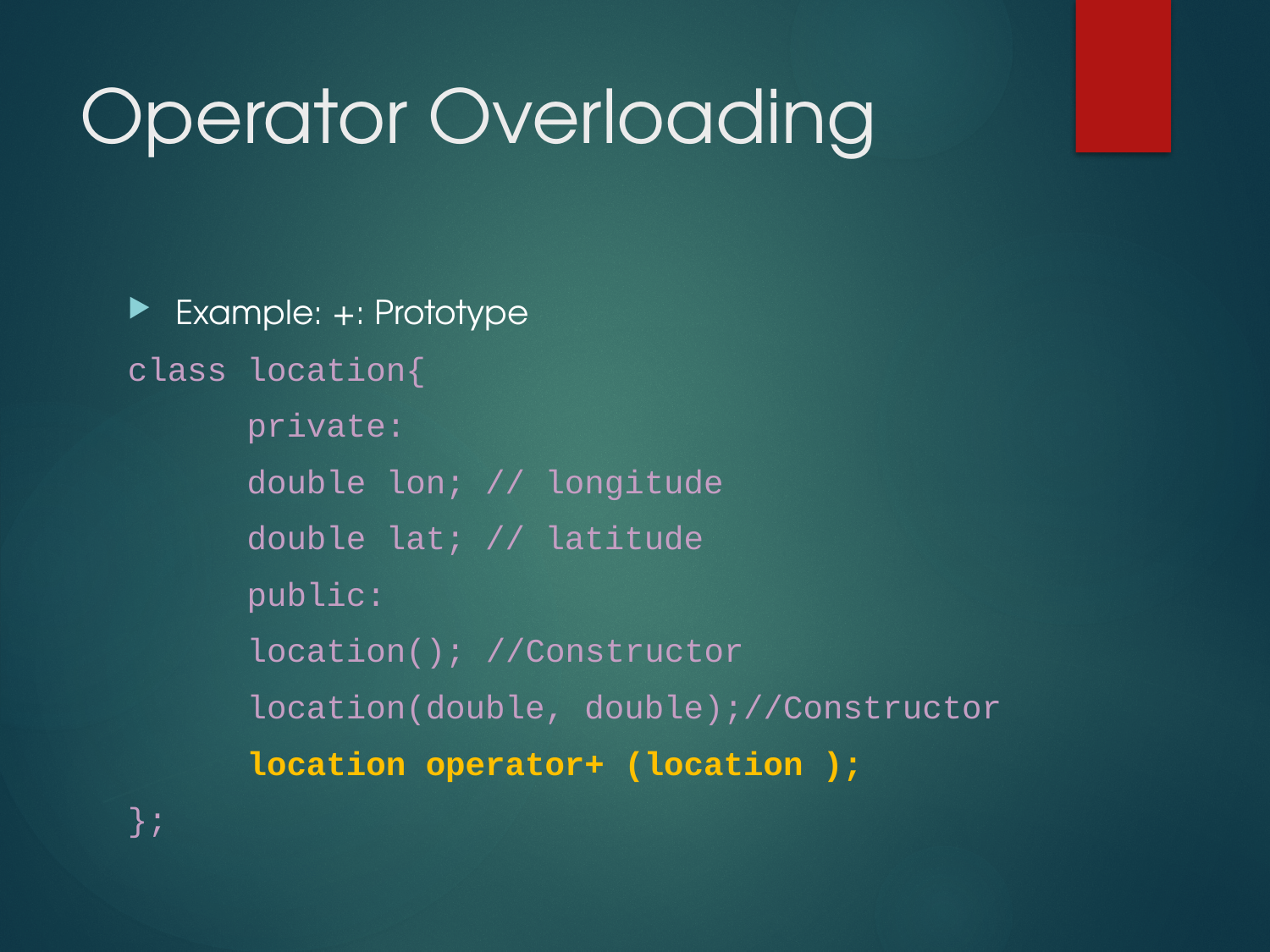

# Operator Overloading
Example: +: Prototype
class location{
	private:
		double lon; // longitude
		double lat; // latitude
	public:
		location();	//Constructor
		location(double, double);//Constructor
		location operator+ (location );
};